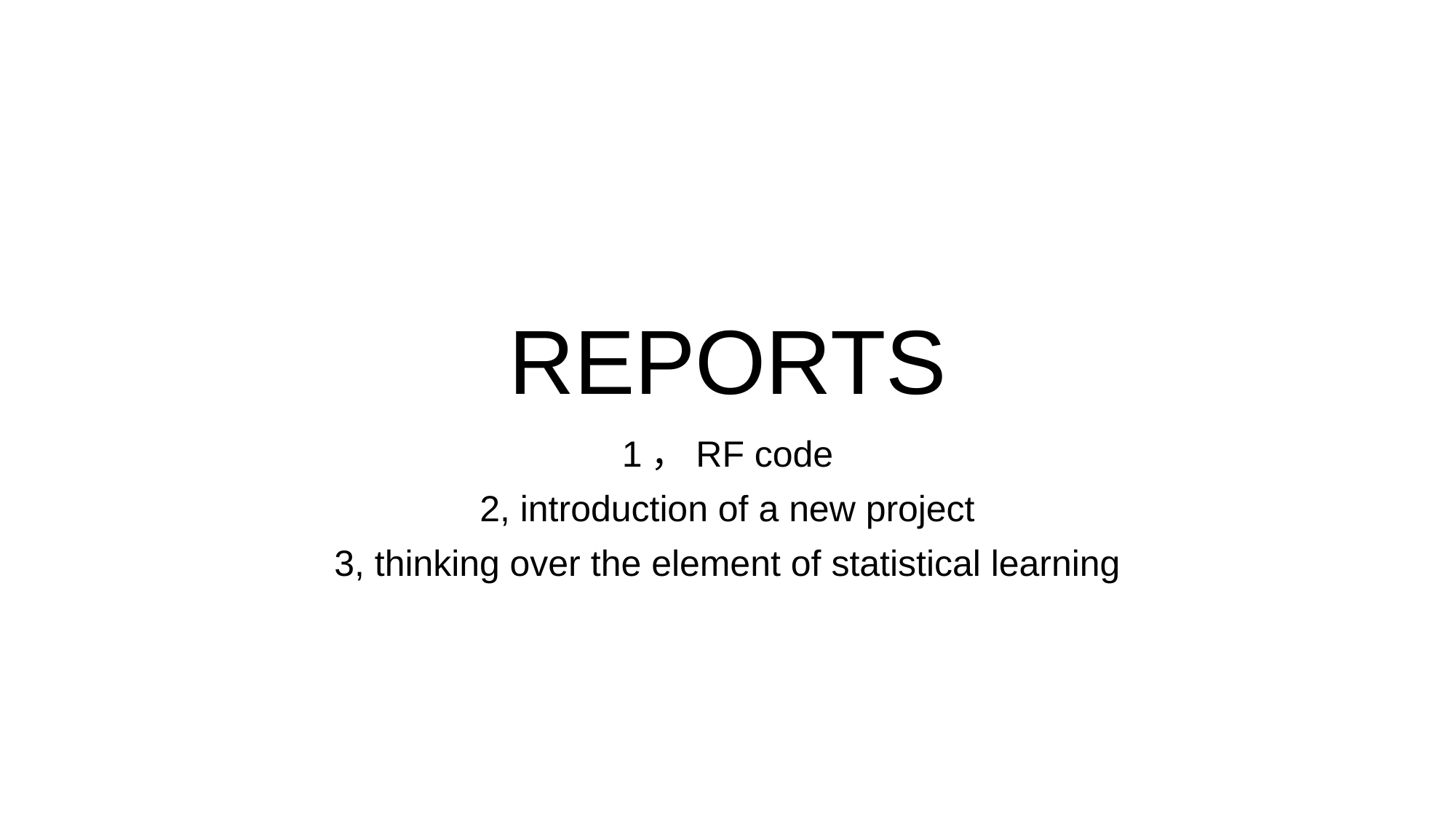

# REPORTS
1，RF code
2, introduction of a new project
3, thinking over the element of statistical learning